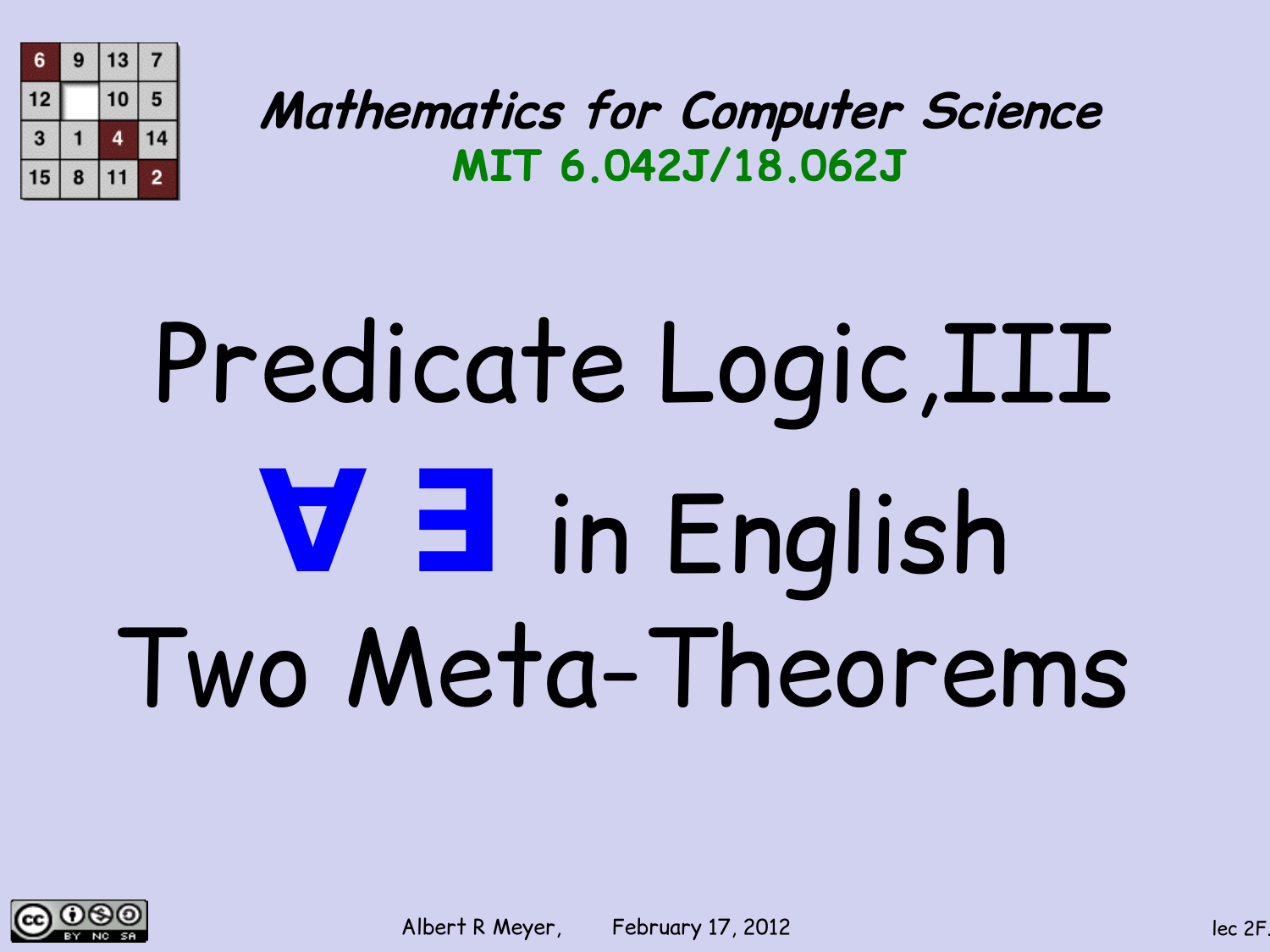

Mathematics for Computer Science
MIT 6.042J/18.062J

# Predicate Logic,III
∀ ∃ in English
Two Meta-Theorems